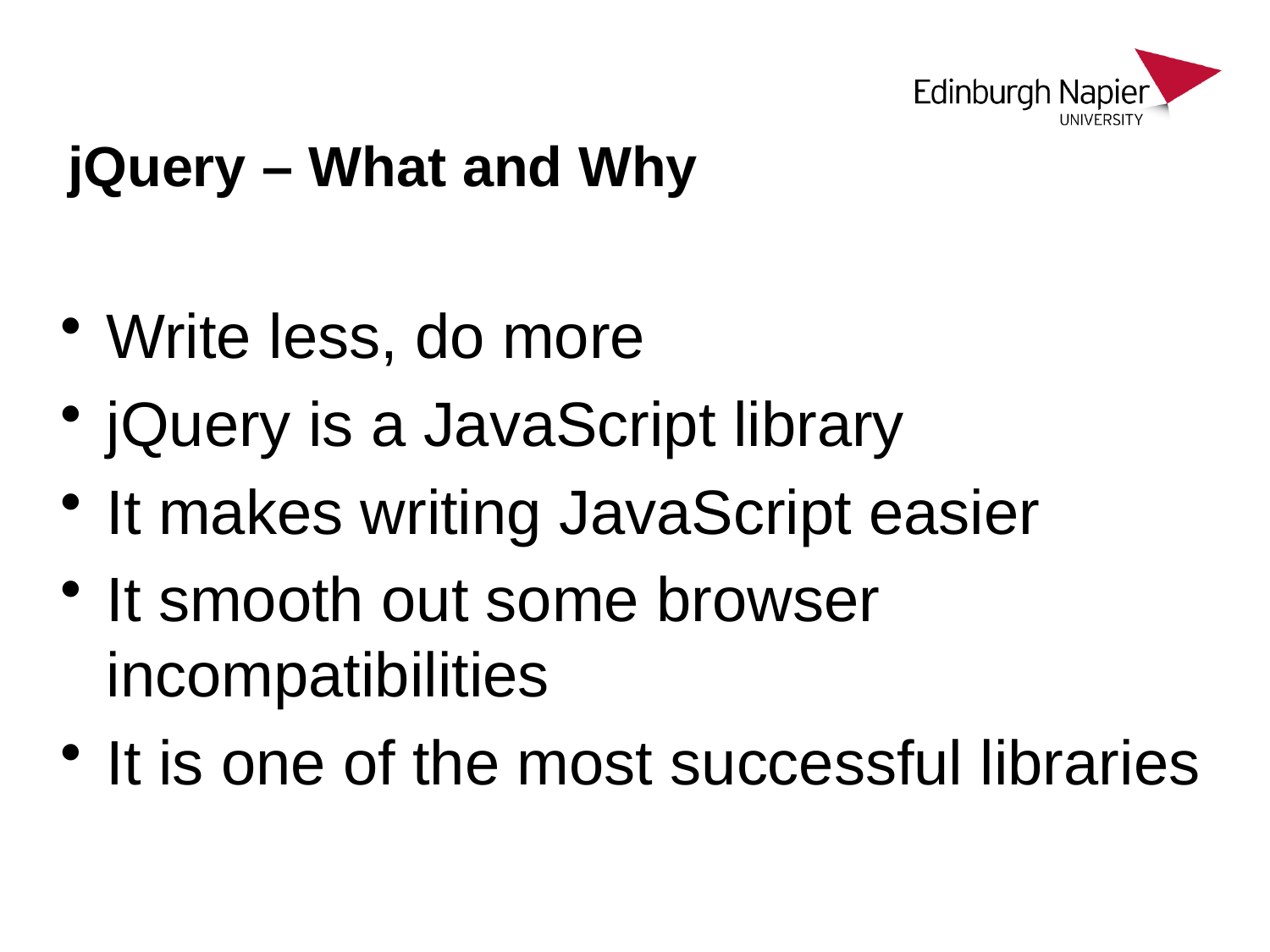

# jQuery – What and Why
Write less, do more
jQuery is a JavaScript library
It makes writing JavaScript easier
It smooth out some browser incompatibilities
It is one of the most successful libraries